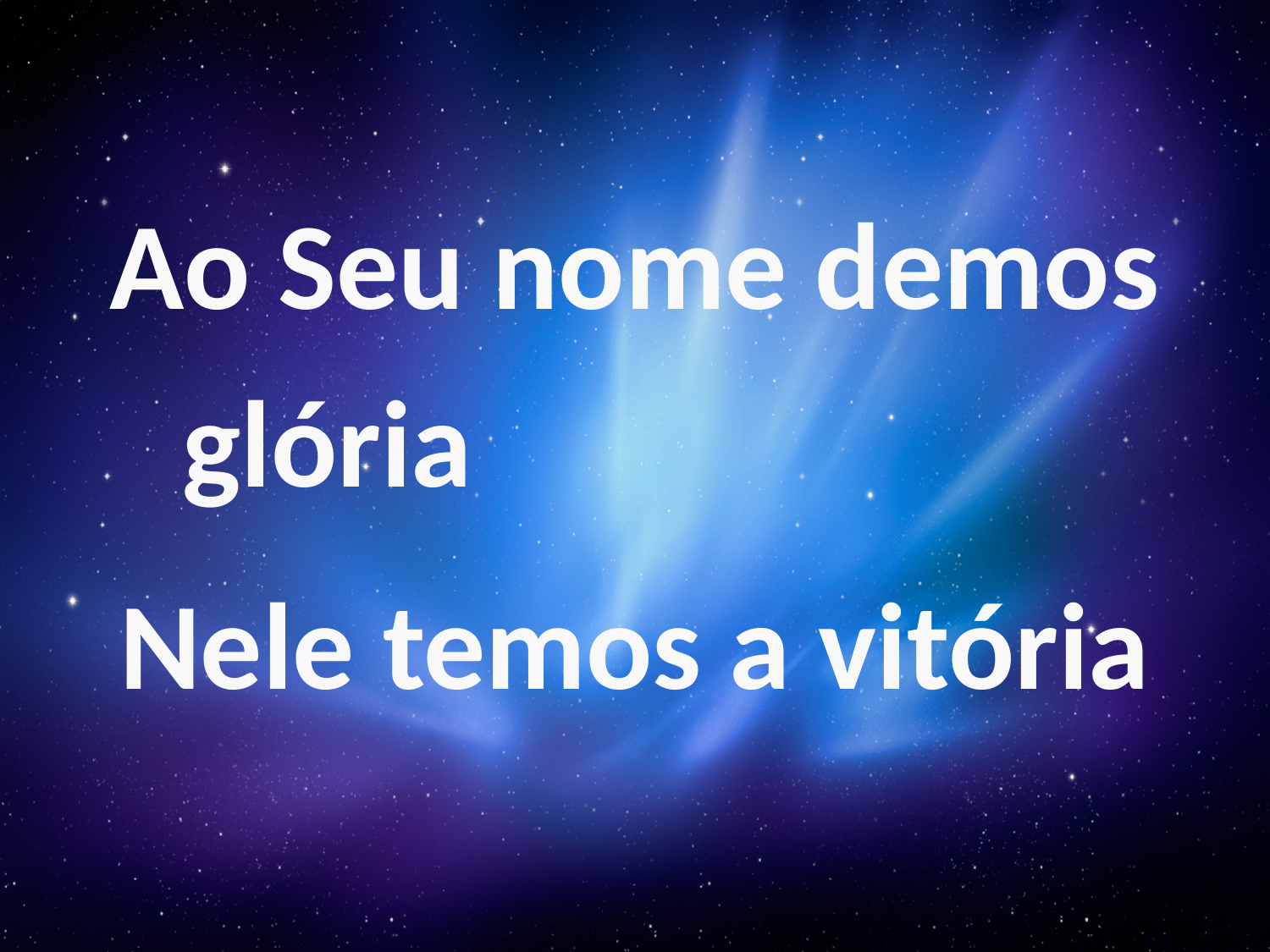

Ao Seu nome demos glória
Nele temos a vitória